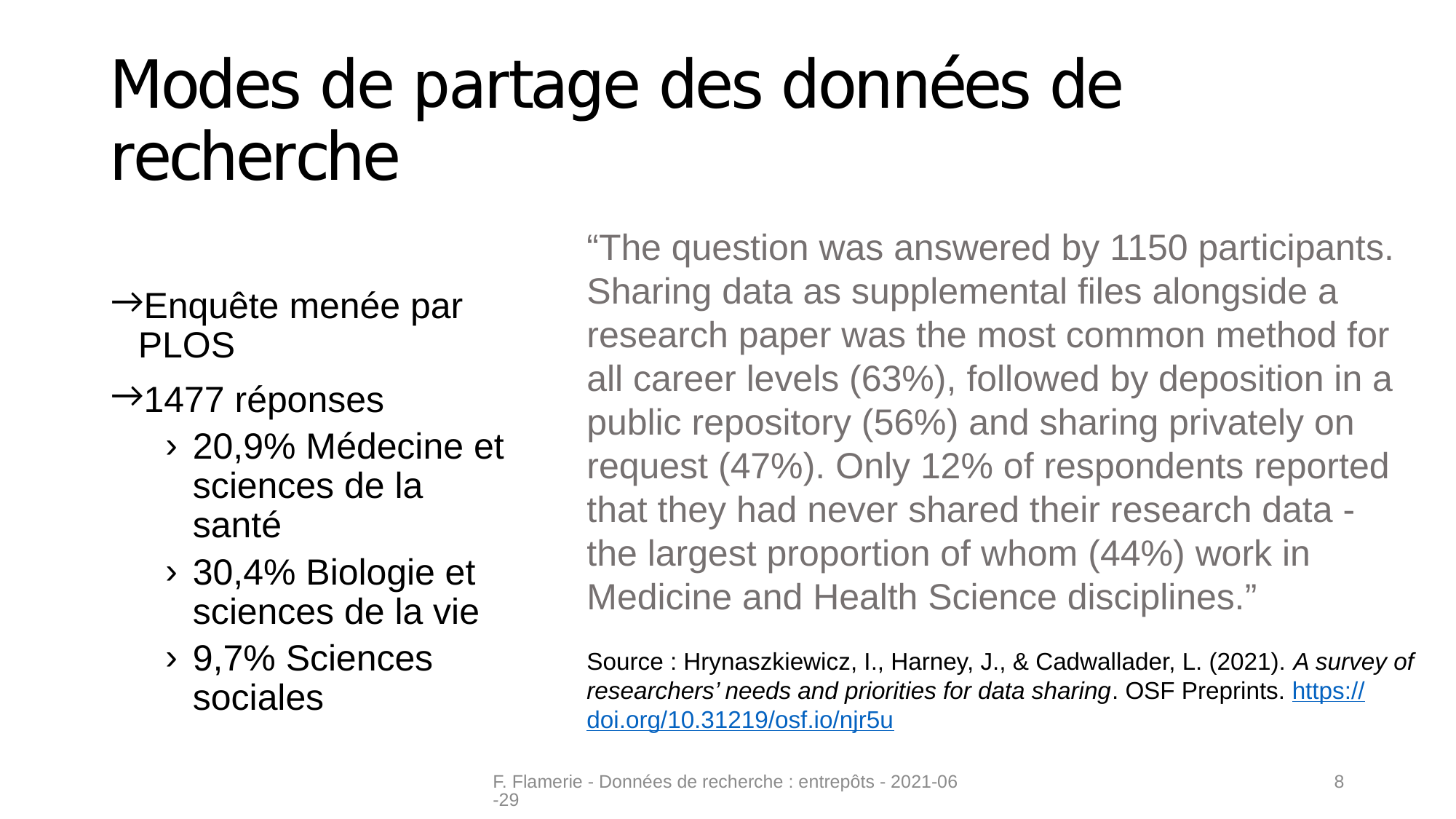

# Modes de partage des données de recherche
“The question was answered by 1150 participants. Sharing data as supplemental files alongside a research paper was the most common method for all career levels (63%), followed by deposition in a public repository (56%) and sharing privately on request (47%). Only 12% of respondents reported that they had never shared their research data - the largest proportion of whom (44%) work in Medicine and Health Science disciplines.”

Source : Hrynaszkiewicz, I., Harney, J., & Cadwallader, L. (2021). A survey of researchers’ needs and priorities for data sharing. OSF Preprints. https://doi.org/10.31219/osf.io/njr5u

Enquête menée par PLOS
1477 réponses
20,9% Médecine et sciences de la santé
30,4% Biologie et sciences de la vie
9,7% Sciences sociales

F. Flamerie - Données de recherche : entrepôts - 2021-06-29
8